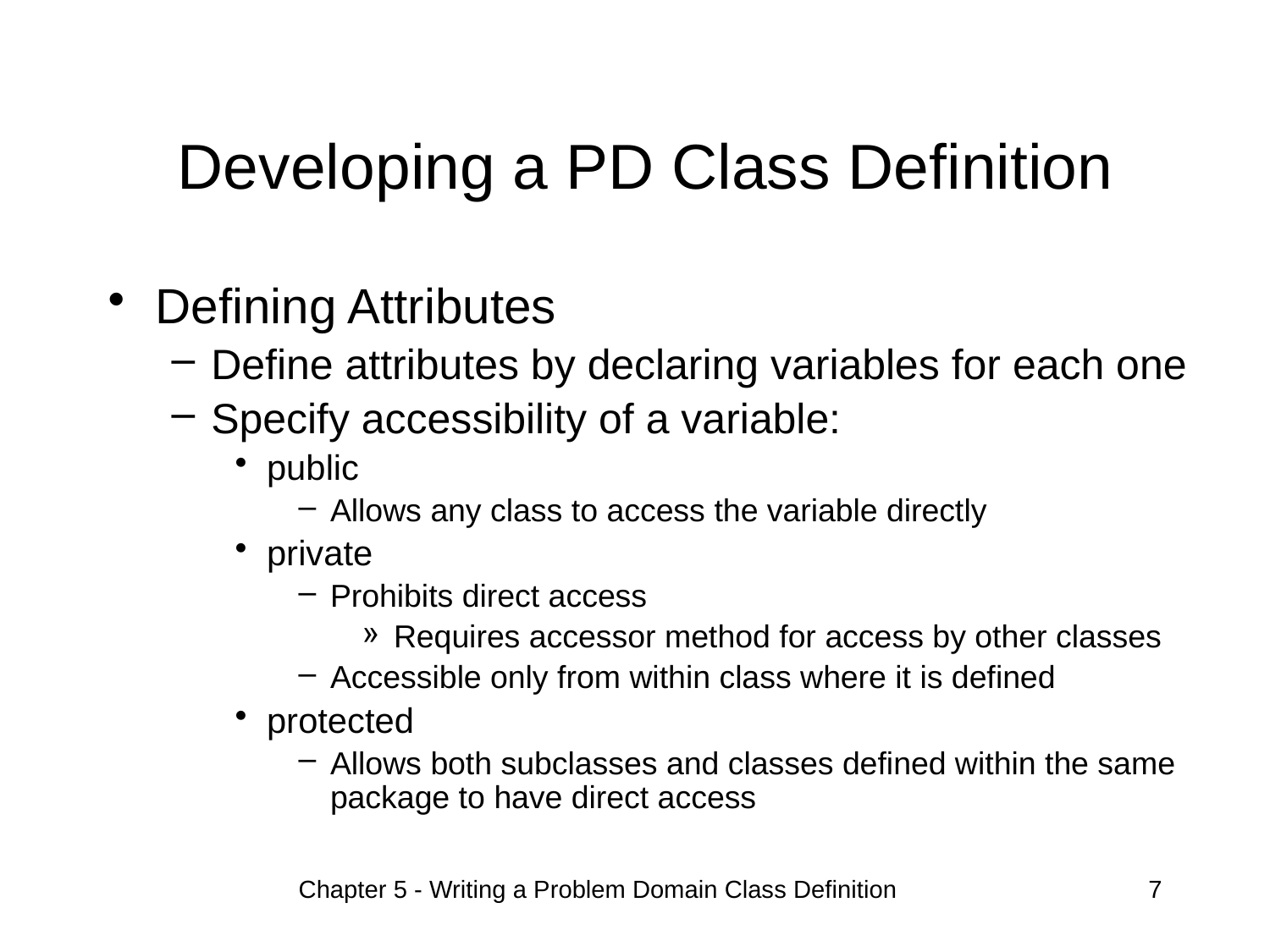

# Developing a PD Class Definition
Defining Attributes
Define attributes by declaring variables for each one
Specify accessibility of a variable:
public
Allows any class to access the variable directly
private
Prohibits direct access
Requires accessor method for access by other classes
Accessible only from within class where it is defined
protected
Allows both subclasses and classes defined within the same package to have direct access
Chapter 5 - Writing a Problem Domain Class Definition
7